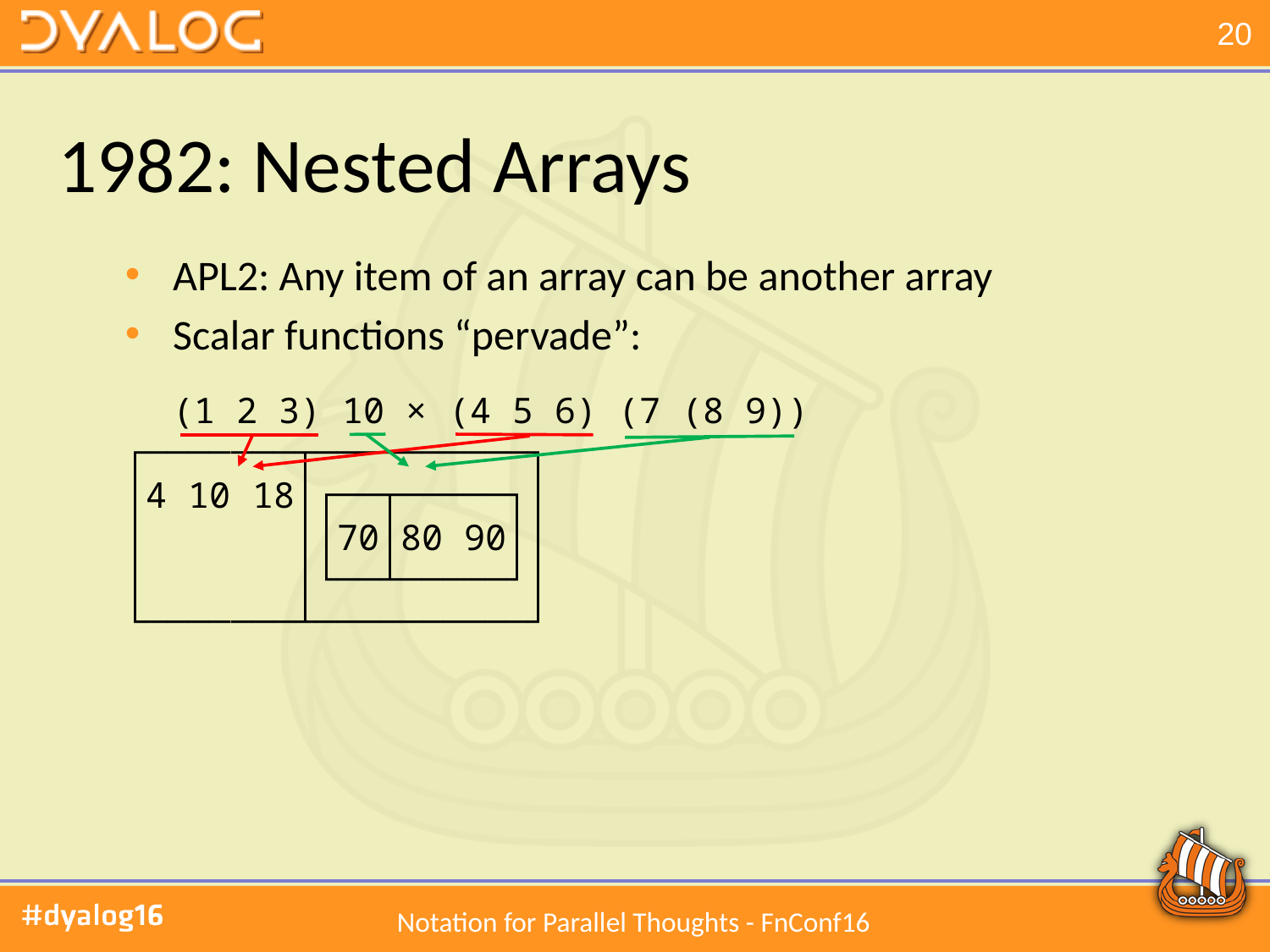

# 1982: Nested Arrays
APL2: Any item of an array can be another array
Scalar functions “pervade”:
      (1 2 3) 10 × (4 5 6) (7 (8 9))
┌───────┬──────────┐
│4 10 18│┌──┬─────┐│
│       ││70│80 90││
│       │└──┴─────┘│
└───────┴──────────┘
Notation for Parallel Thoughts - FnConf16